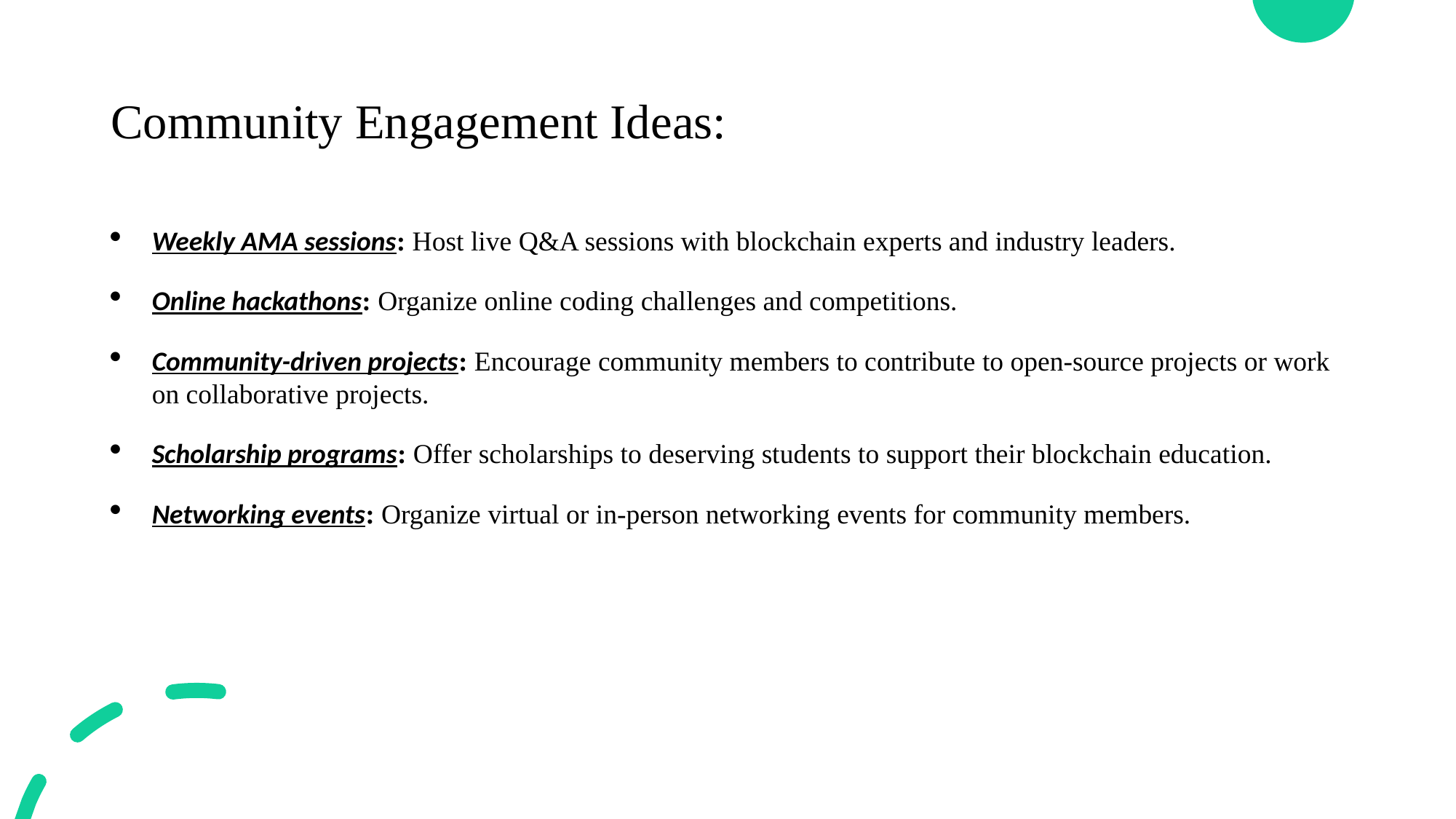

# Community Engagement Ideas:
Weekly AMA sessions: Host live Q&A sessions with blockchain experts and industry leaders.
Online hackathons: Organize online coding challenges and competitions.
Community-driven projects: Encourage community members to contribute to open-source projects or work on collaborative projects.
Scholarship programs: Offer scholarships to deserving students to support their blockchain education.
Networking events: Organize virtual or in-person networking events for community members.